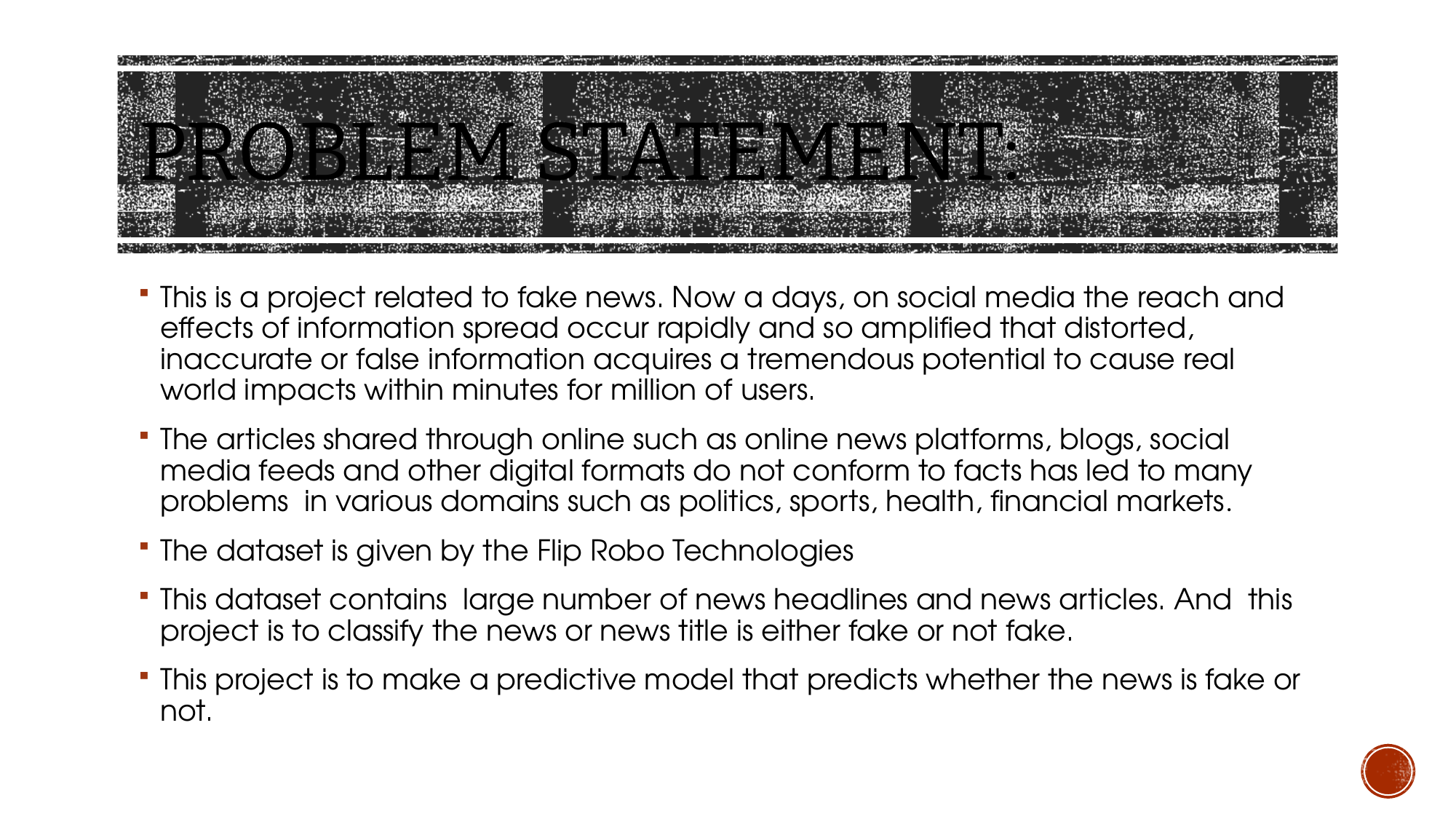

# Problem Statement:

This is a project related to fake news. Now a days, on social media the reach and effects of information spread occur rapidly and so amplified that distorted, inaccurate or false information acquires a tremendous potential to cause real world impacts within minutes for million of users.
The articles shared through online such as online news platforms, blogs, social media feeds and other digital formats do not conform to facts has led to many problems  in various domains such as politics, sports, health, financial markets.
The dataset is given by the Flip Robo Technologies
This dataset contains  large number of news headlines and news articles. And  this project is to classify the news or news title is either fake or not fake.
This project is to make a predictive model that predicts whether the news is fake or not.